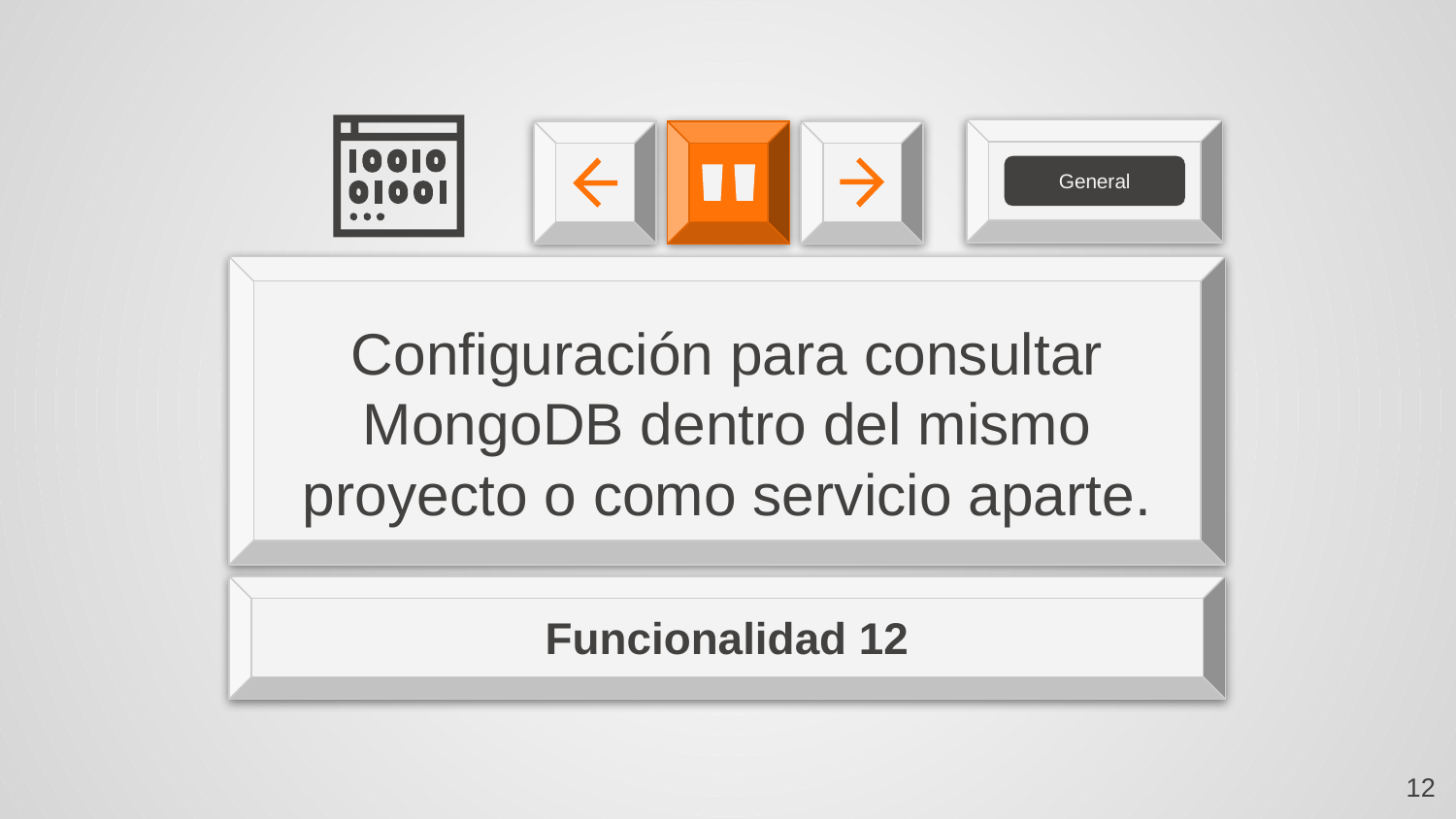

General
Configuración para consultar MongoDB dentro del mismo proyecto o como servicio aparte.
# Funcionalidad 12
12